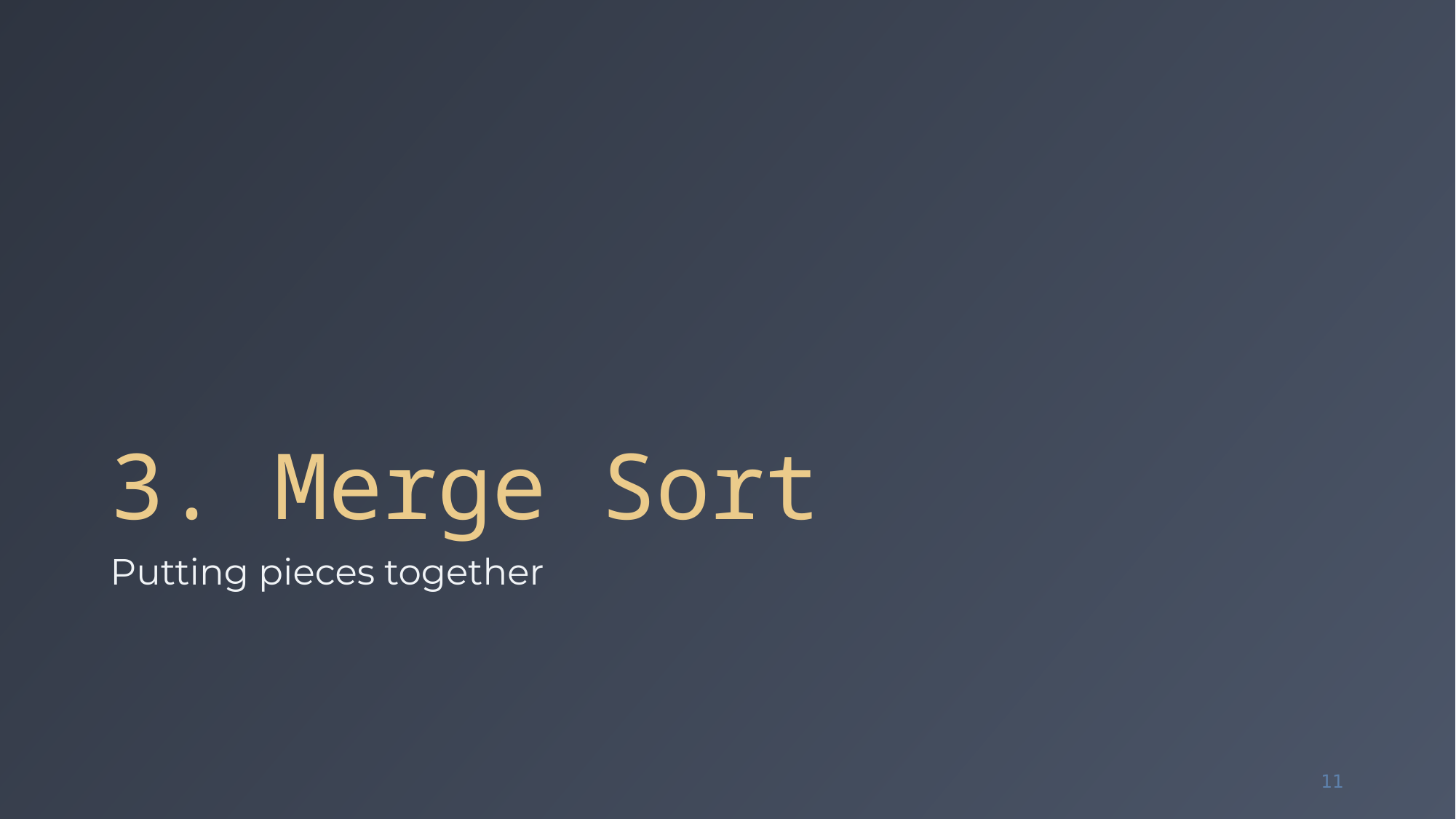

# 3. Merge Sort
Putting pieces together
11